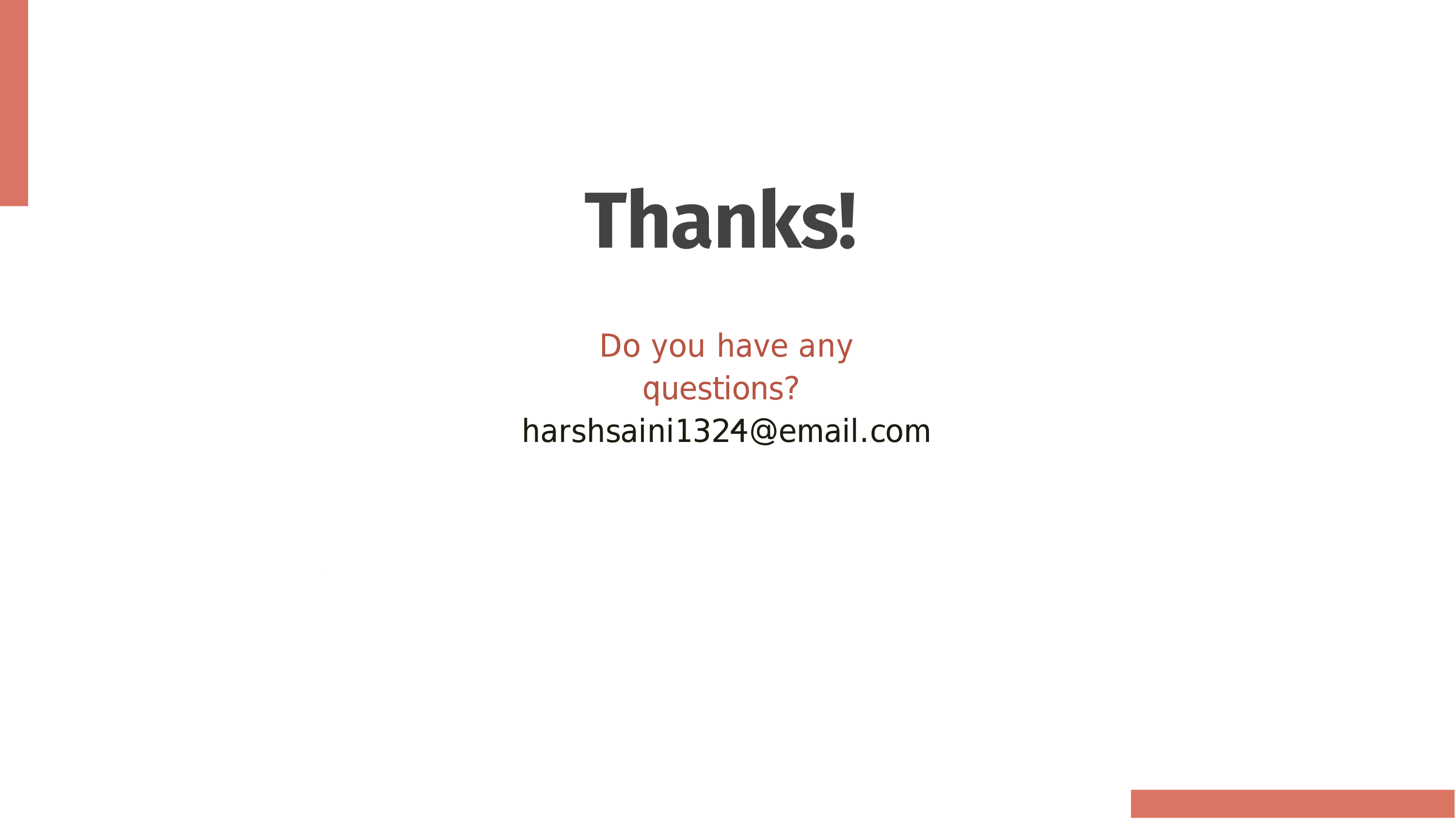

# Thanks!
Do you have any questions?  harshsaini1324@email.com